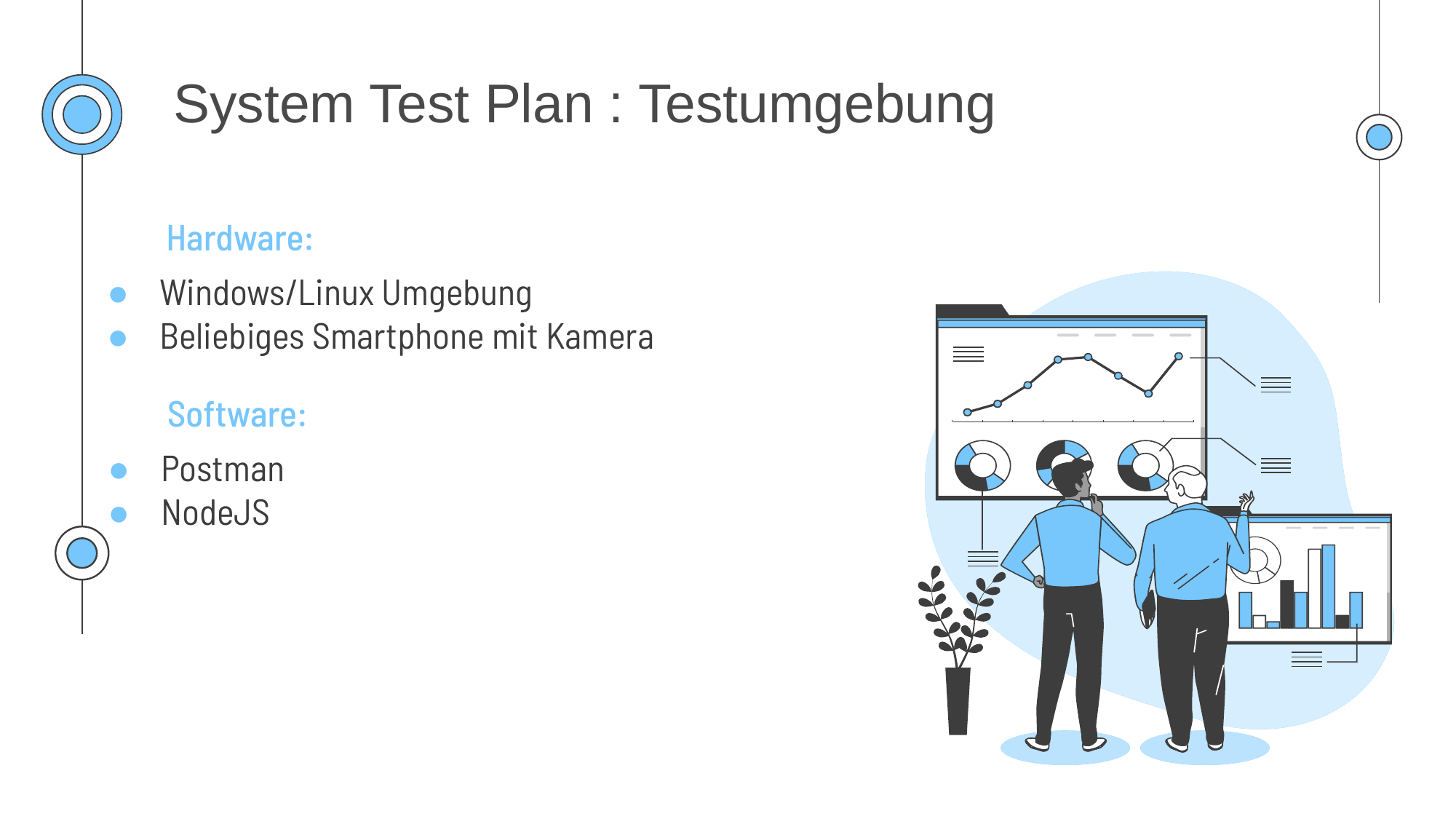

# System Test Plan : Testumgebung
Hardware:
Windows/Linux Umgebung
Beliebiges Smartphone mit Kamera

Software:
Postman
NodeJS